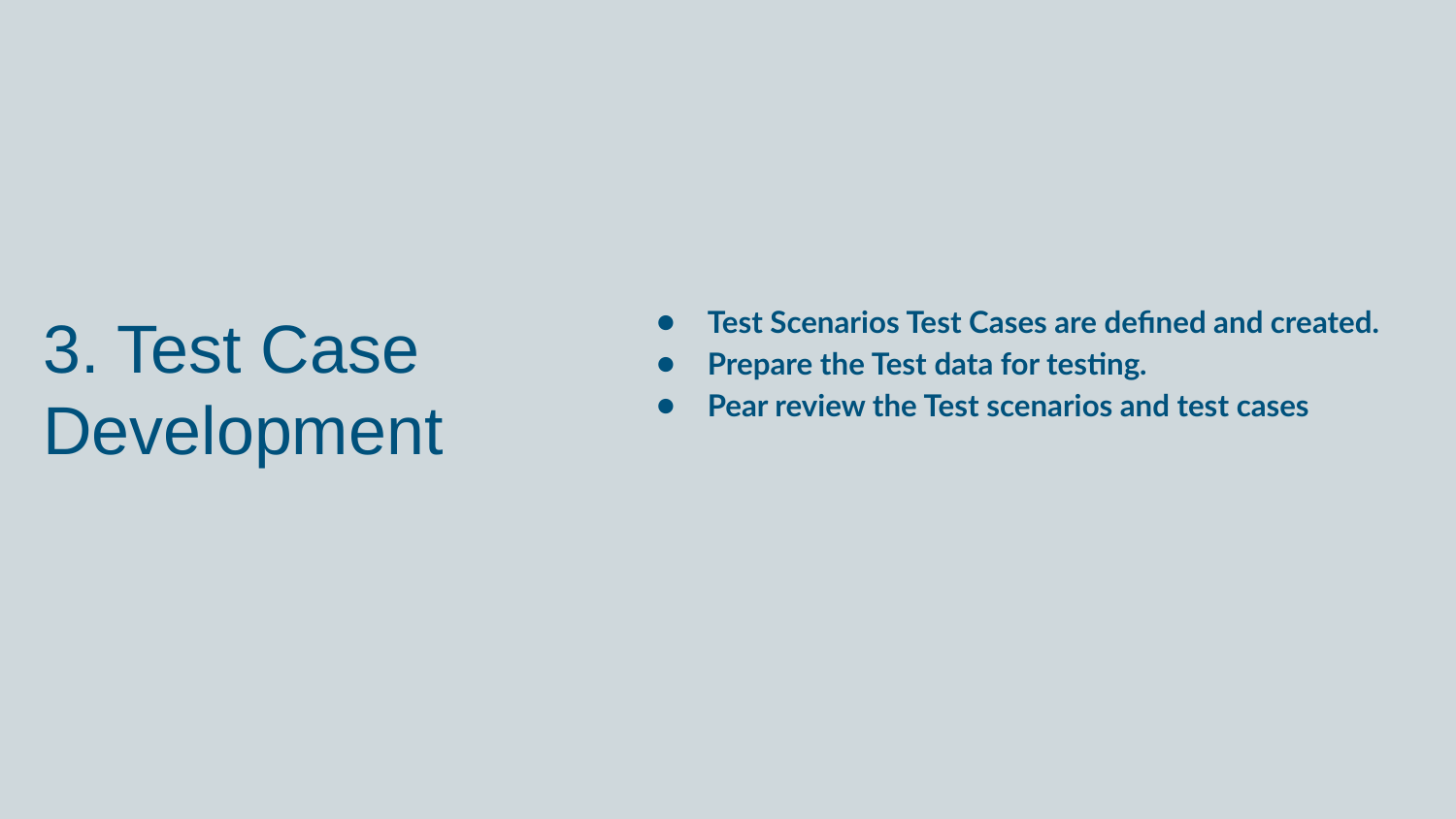

Test Scenarios Test Cases are defined and created.
Prepare the Test data for testing.
Pear review the Test scenarios and test cases

3. Test Case Development